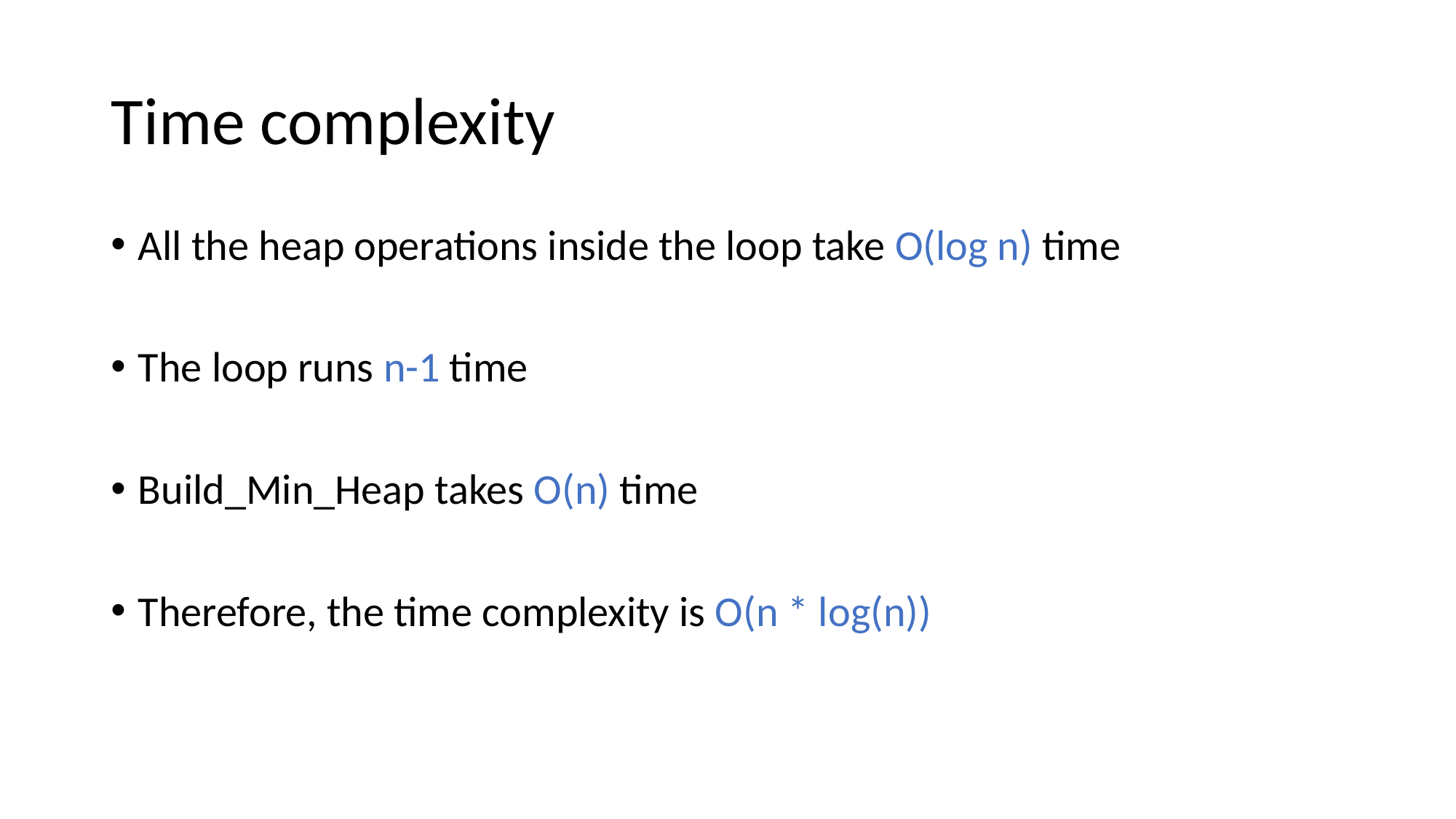

# Time complexity
All the heap operations inside the loop take O(log n) time

The loop runs n-1 time

Build_Min_Heap takes O(n) time

Therefore, the time complexity is O(n * log(n))